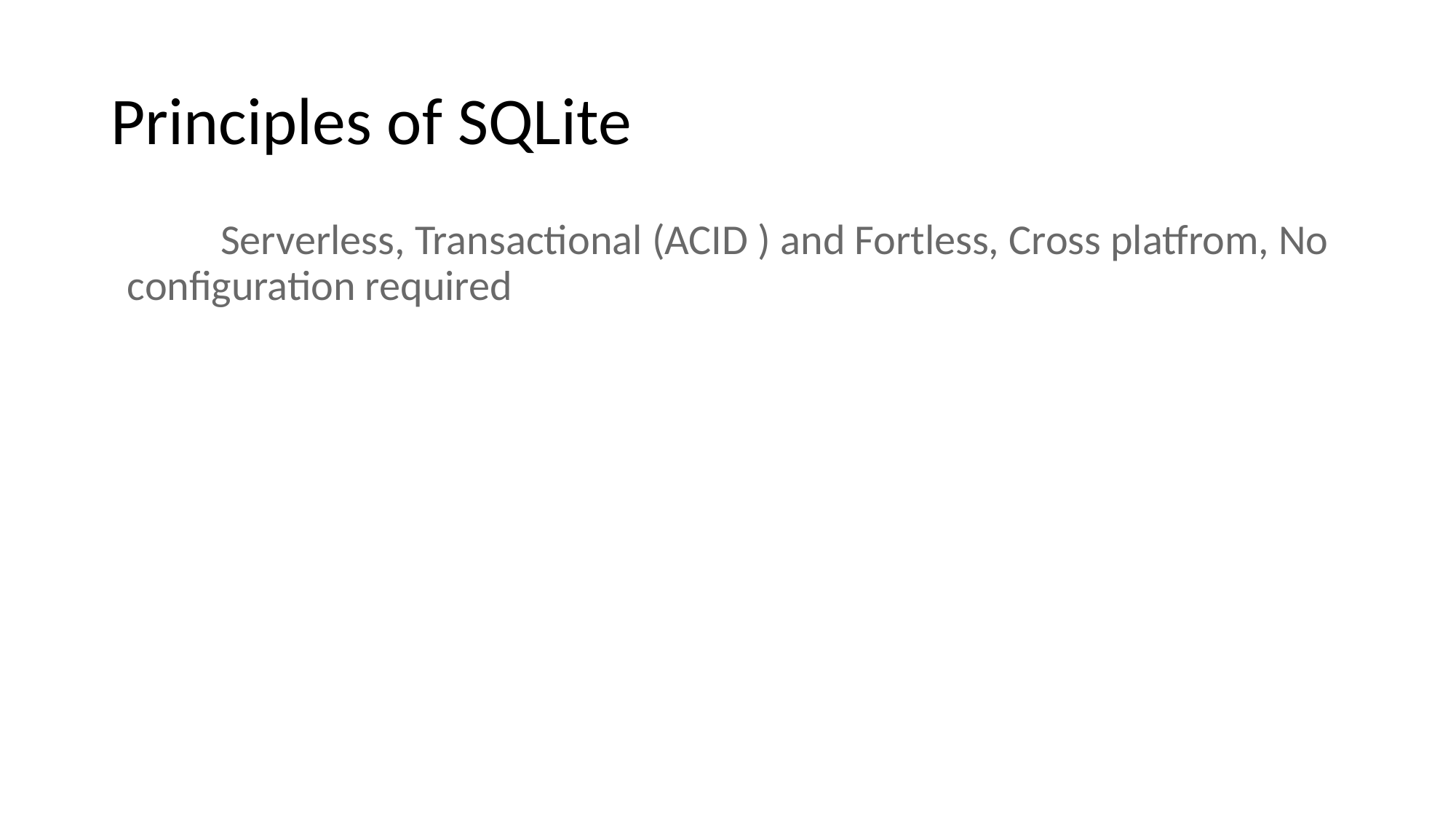

# Principles of SQLite
With Serverless, Transactional (ACID ) and Fortless, Cross platfrom, No configuration required to history slide later